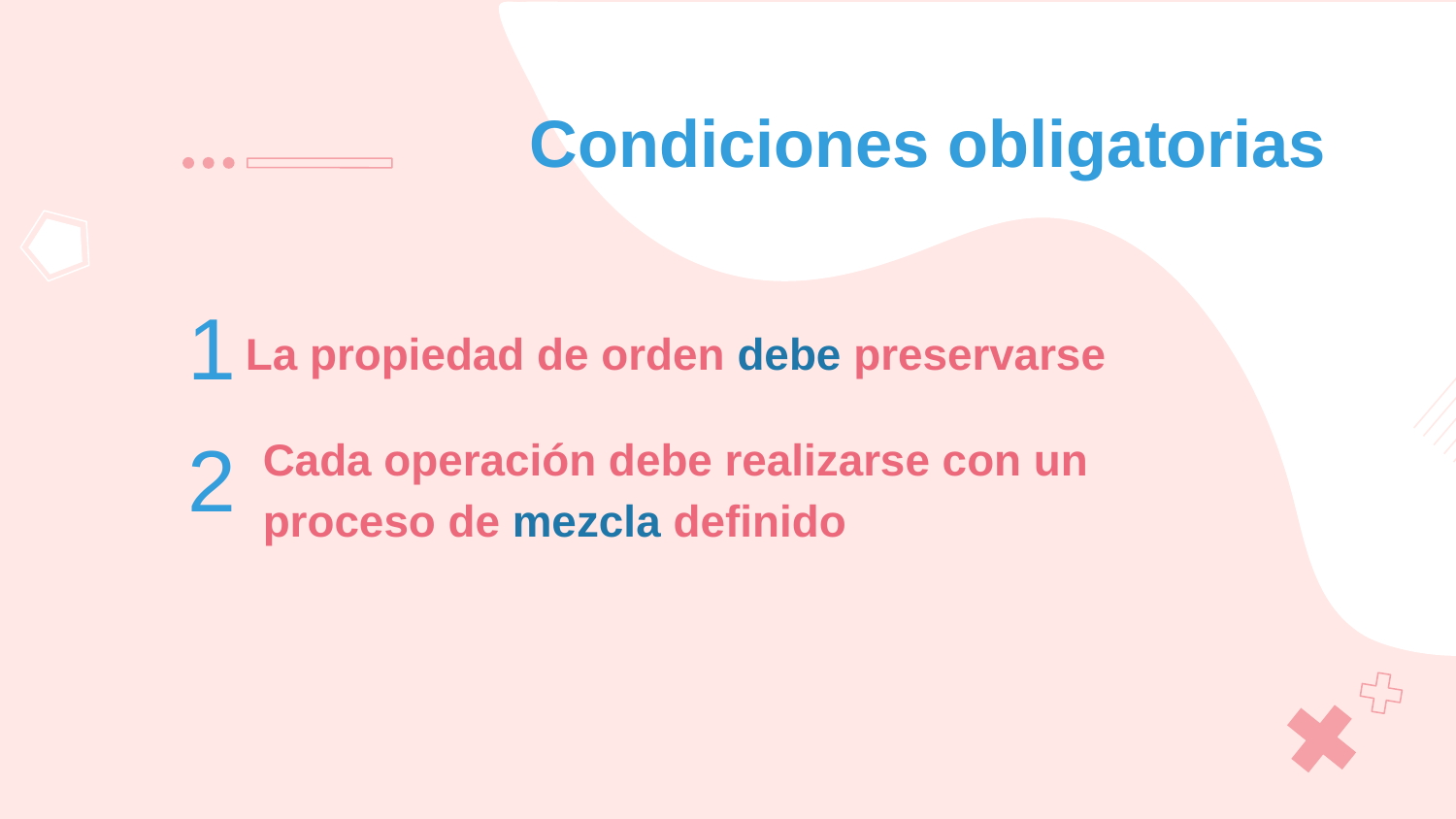

Condiciones obligatorias
La propiedad de orden debe preservarse
# 1
Cada operación debe realizarse con un proceso de mezcla definido
2